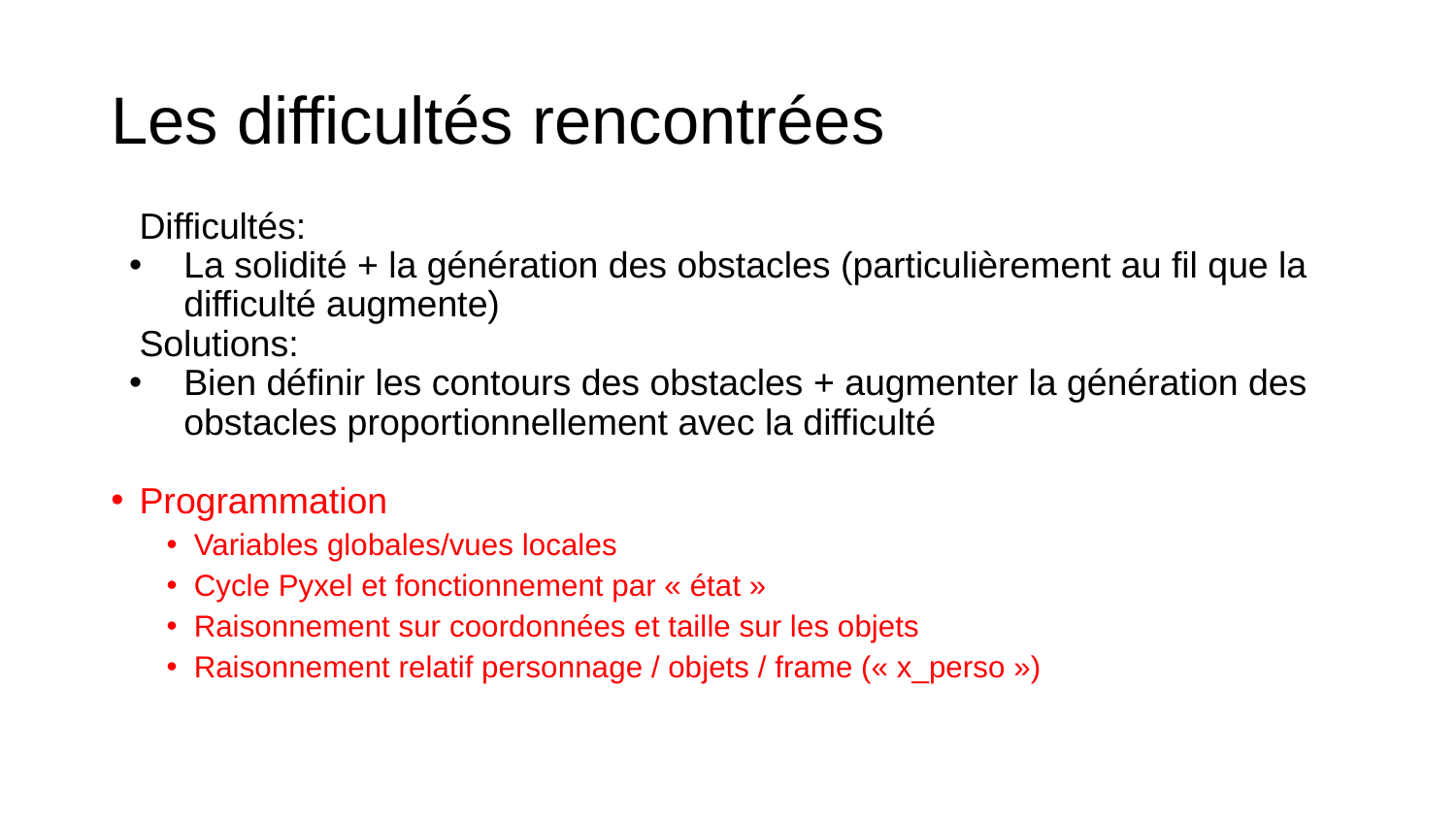

# Les difficultés rencontrées
Difficultés:
La solidité + la génération des obstacles (particulièrement au fil que la difficulté augmente)
Solutions:
Bien définir les contours des obstacles + augmenter la génération des obstacles proportionnellement avec la difficulté

Programmation
Variables globales/vues locales
Cycle Pyxel et fonctionnement par « état »
Raisonnement sur coordonnées et taille sur les objets
Raisonnement relatif personnage / objets / frame (« x_perso »)